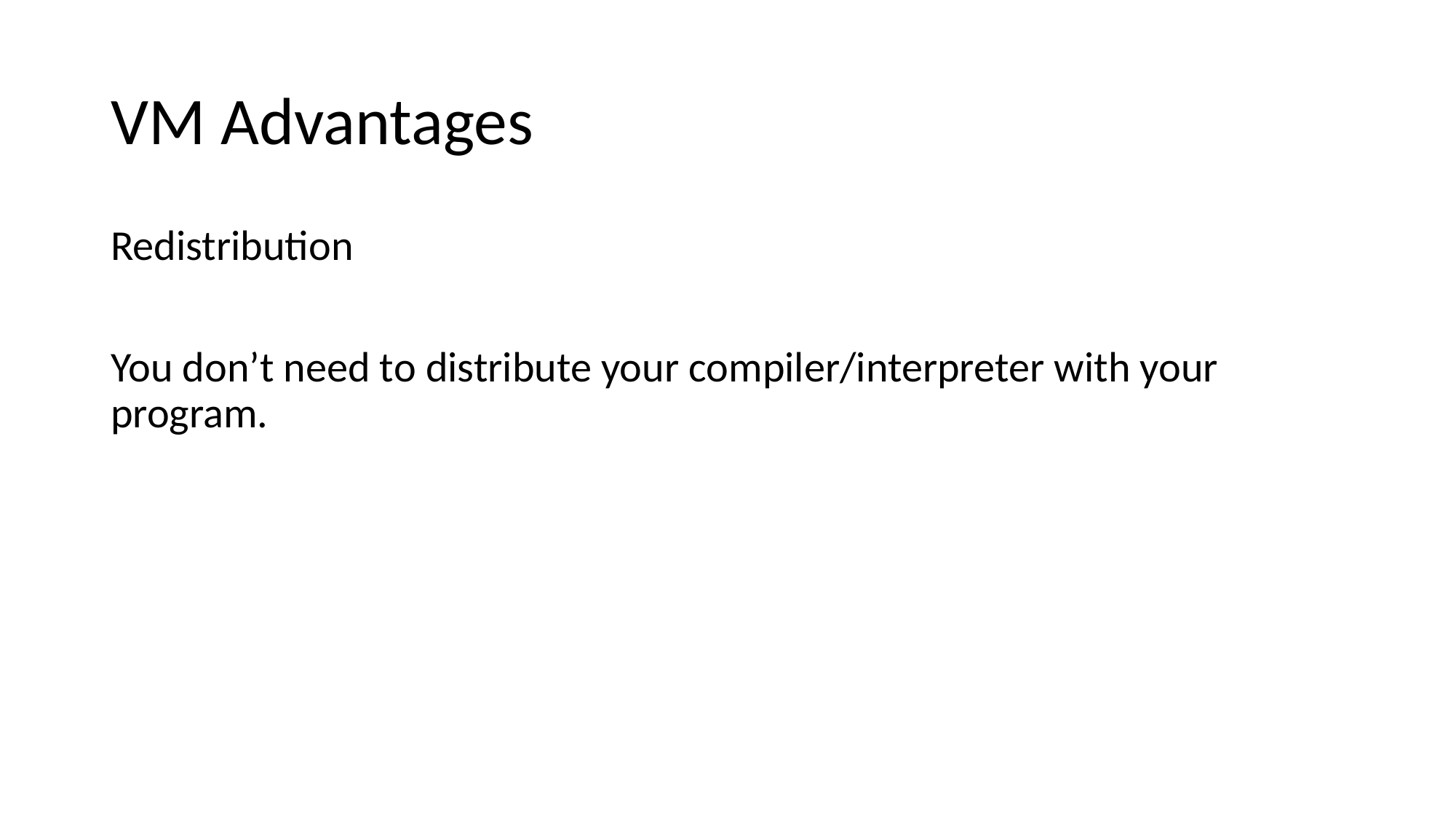

# VM Advantages
Redistribution

You don’t need to distribute your compiler/interpreter with your program.